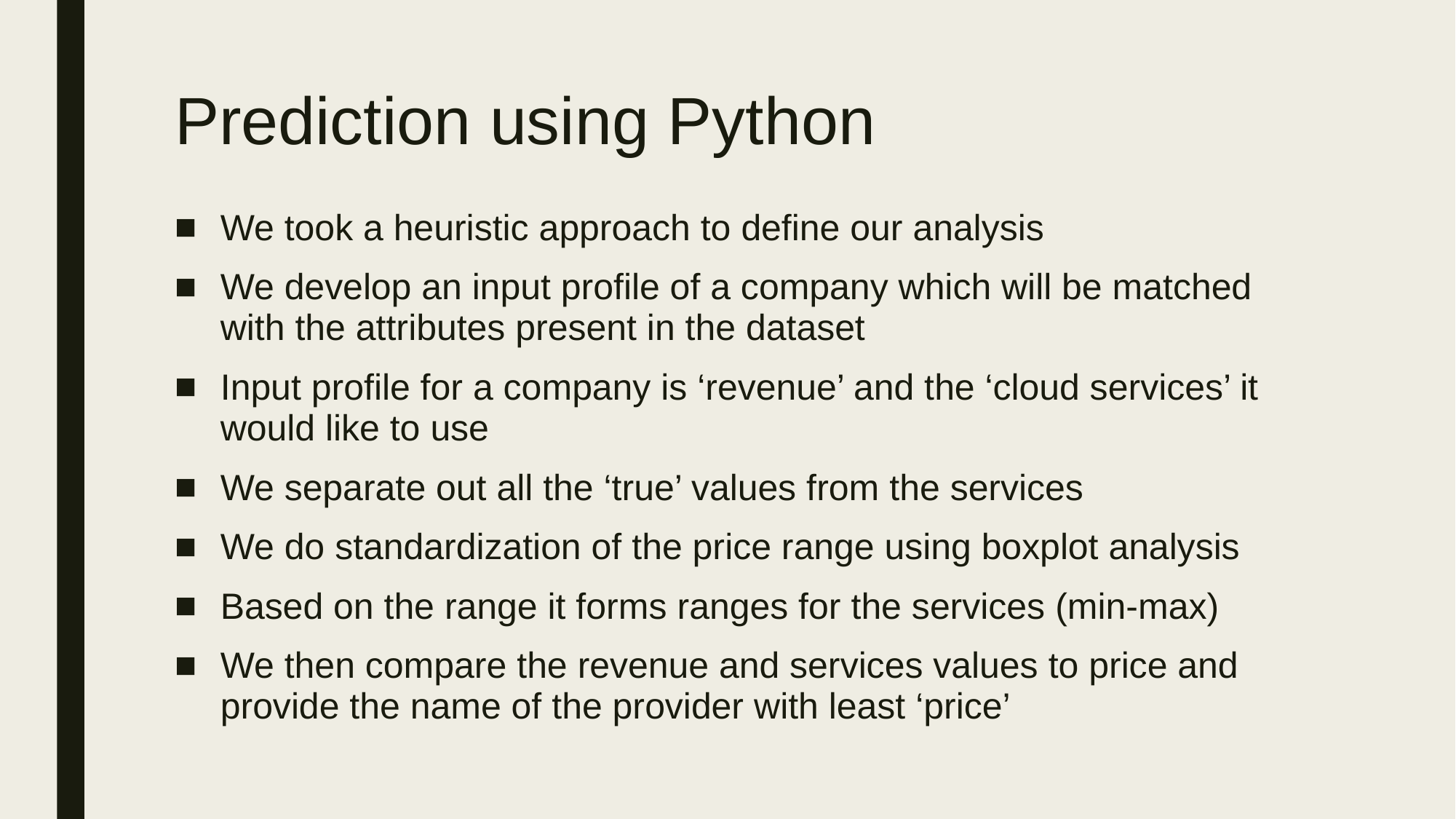

# Prediction using Python
We took a heuristic approach to define our analysis
We develop an input profile of a company which will be matched with the attributes present in the dataset
Input profile for a company is ‘revenue’ and the ‘cloud services’ it would like to use
We separate out all the ‘true’ values from the services
We do standardization of the price range using boxplot analysis
Based on the range it forms ranges for the services (min-max)
We then compare the revenue and services values to price and provide the name of the provider with least ‘price’